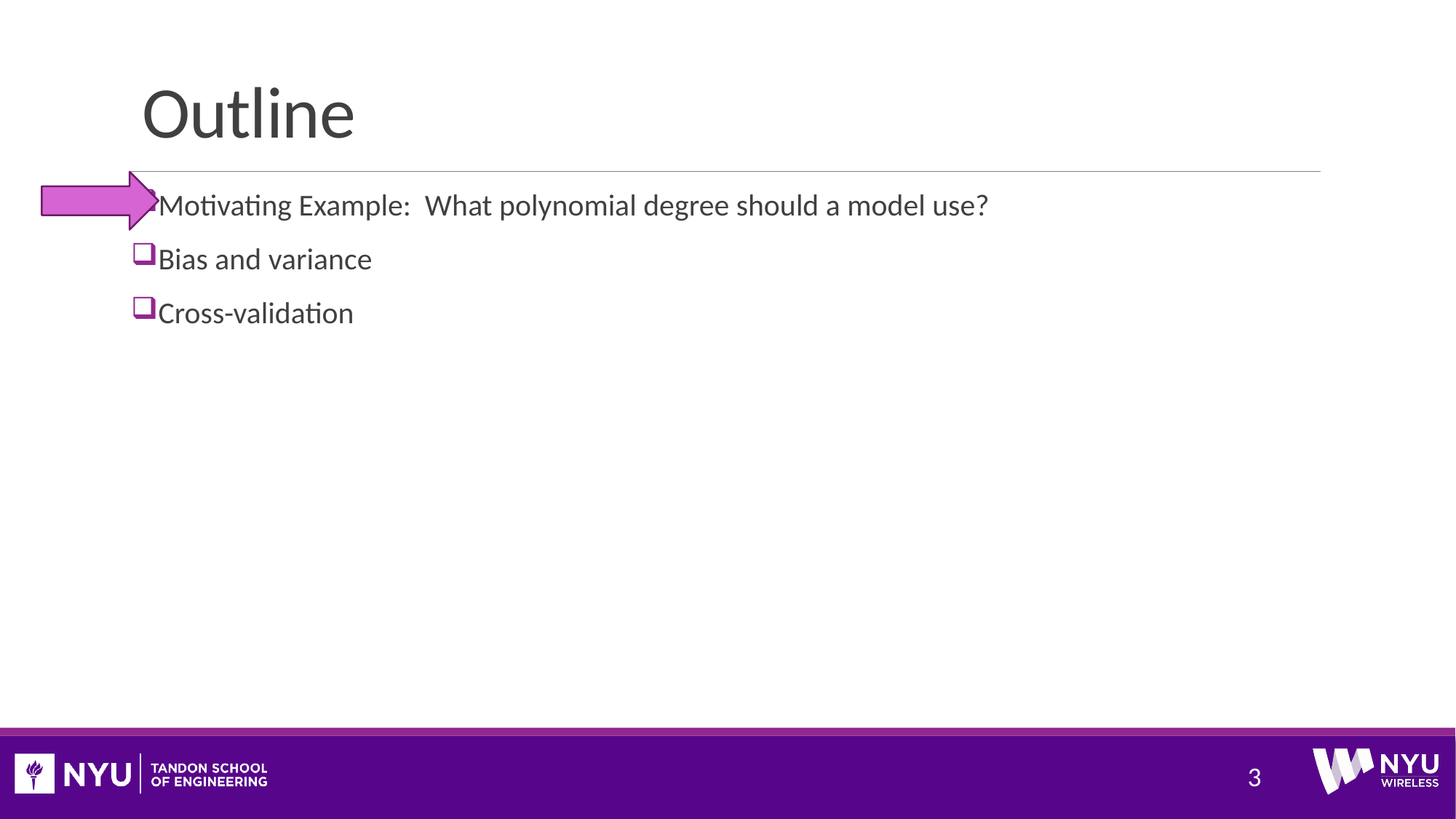

# Outline

Motivating Example:  What polynomial degree should a model use?
Bias and variance
Cross-validation
3